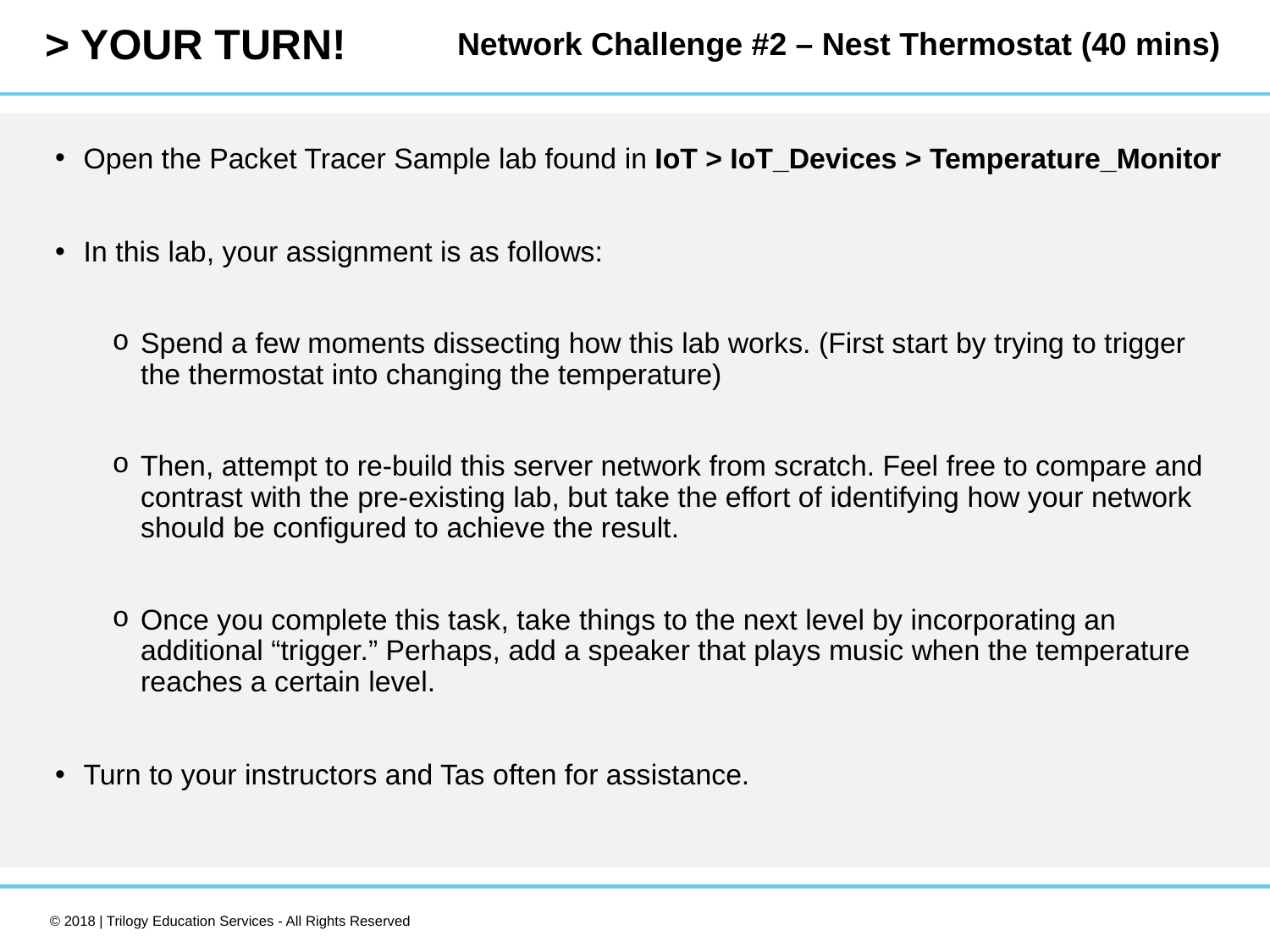

Network Challenge #2 – Nest Thermostat (40 mins)
Open the Packet Tracer Sample lab found in IoT > IoT_Devices > Temperature_Monitor

In this lab, your assignment is as follows:

Spend a few moments dissecting how this lab works. (First start by trying to trigger the thermostat into changing the temperature)

Then, attempt to re-build this server network from scratch. Feel free to compare and contrast with the pre-existing lab, but take the effort of identifying how your network should be configured to achieve the result.

Once you complete this task, take things to the next level by incorporating an additional “trigger.” Perhaps, add a speaker that plays music when the temperature reaches a certain level.

Turn to your instructors and Tas often for assistance.